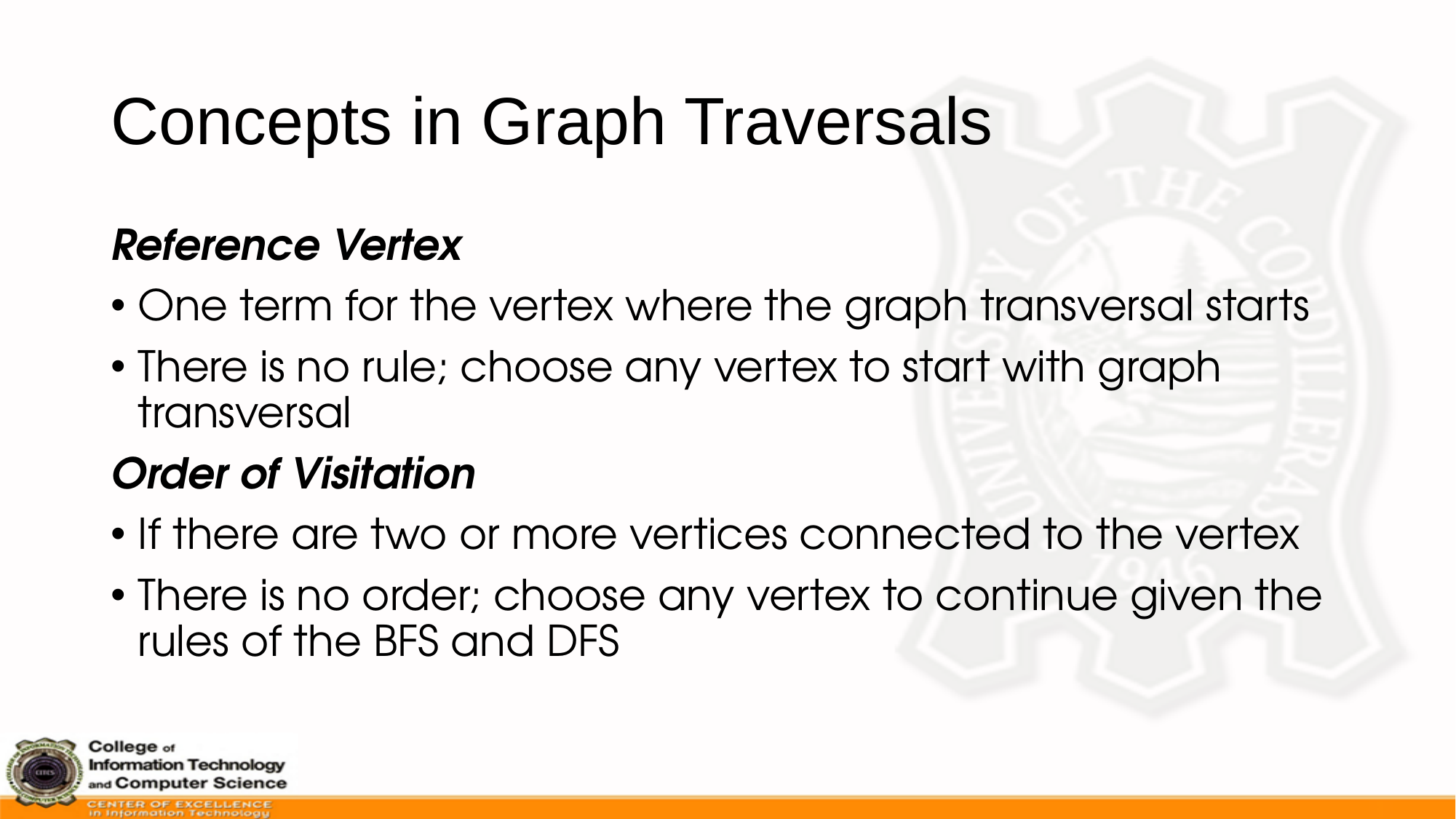

# Concepts in Graph Traversals
Reference Vertex
One term for the vertex where the graph transversal starts
There is no rule; choose any vertex to start with graph transversal
Order of Visitation
If there are two or more vertices connected to the vertex
There is no order; choose any vertex to continue given the rules of the BFS and DFS